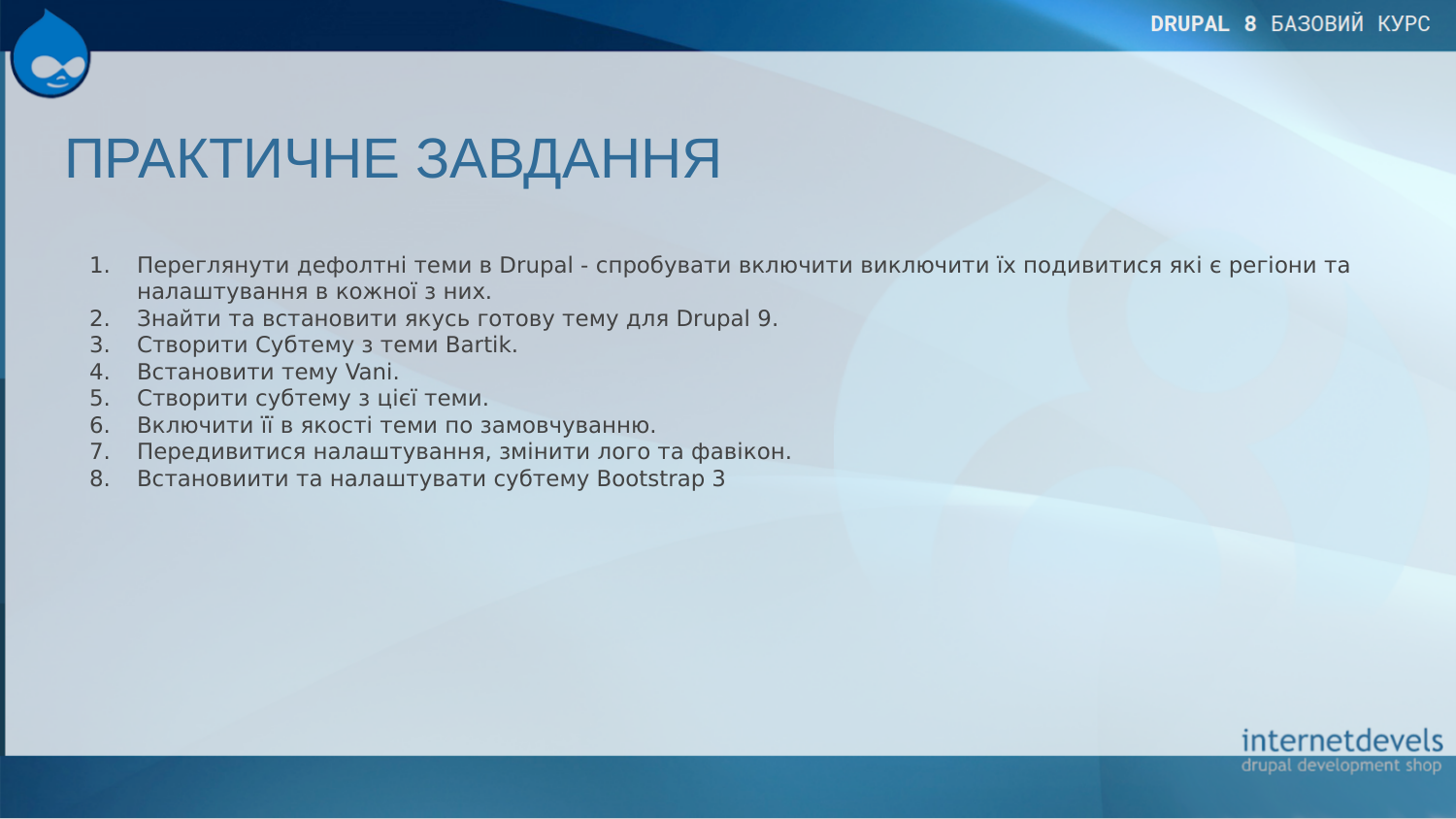

# ПРАКТИЧНЕ ЗАВДАННЯ

Переглянути дефолтні теми в Drupal - спробувати включити виключити їх подивитися які є регіони та налаштування в кожної з них.
Знайти та встановити якусь готову тему для Drupal 9.
Створити Субтему з теми Bartik.
Встановити тему Vani.
Створити субтему з цієї теми.
Включити її в якості теми по замовчуванню.
Передивитися налаштування, змінити лого та фавікон.
Встановиити та налаштувати субтему Bootstrap 3